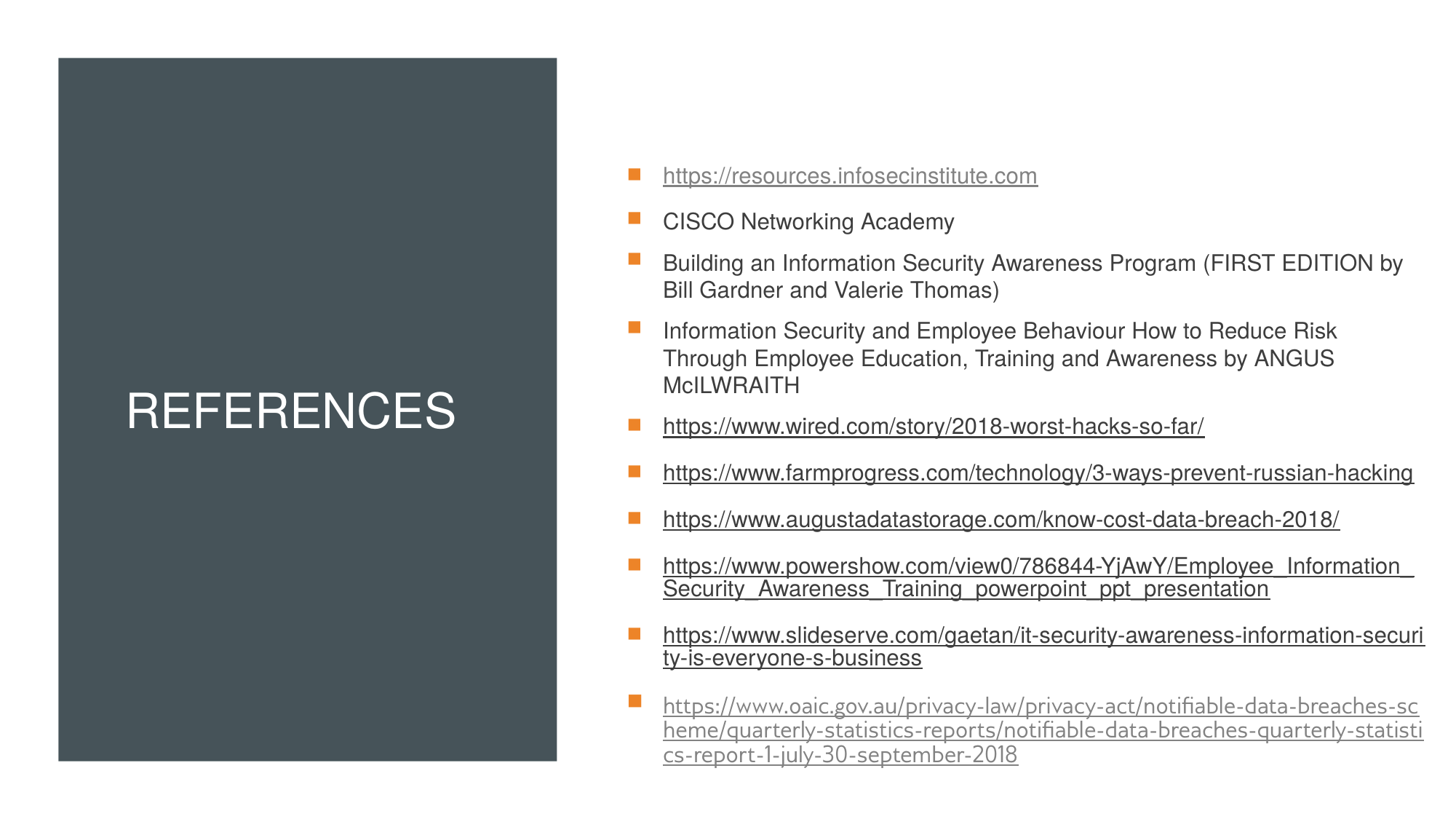

https://resources.infosecinstitute.com
CISCO Networking Academy
Building an Information Security Awareness Program (FIRST EDITION by Bill Gardner and Valerie Thomas)
Information Security and Employee Behaviour How to Reduce Risk Through Employee Education, Training and Awareness by ANGUS McILWRAITH
https://www.wired.com/story/2018-worst-hacks-so-far/
https://www.farmprogress.com/technology/3-ways-prevent-russian-hacking
https://www.augustadatastorage.com/know-cost-data-breach-2018/
https://www.powershow.com/view0/786844-YjAwY/Employee_Information_Security_Awareness_Training_powerpoint_ppt_presentation
https://www.slideserve.com/gaetan/it-security-awareness-information-security-is-everyone-s-business
https://www.oaic.gov.au/privacy-law/privacy-act/notifiable-data-breaches-scheme/quarterly-statistics-reports/notifiable-data-breaches-quarterly-statistics-report-1-july-30-september-2018
# References